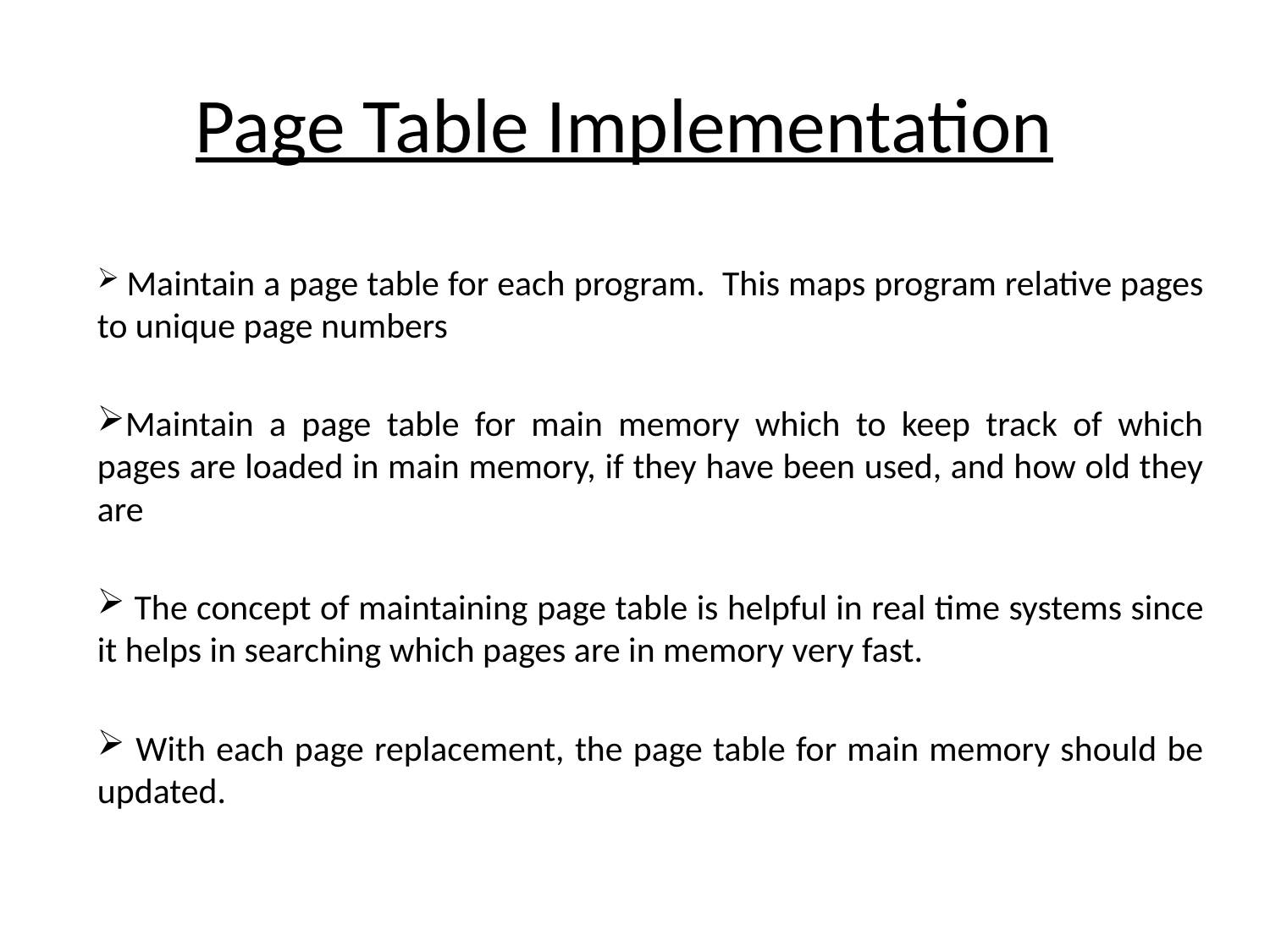

# Page Table Implementation
 Maintain a page table for each program.  This maps program relative pages to unique page numbers

Maintain a page table for main memory which to keep track of which pages are loaded in main memory, if they have been used, and how old they are

 The concept of maintaining page table is helpful in real time systems since it helps in searching which pages are in memory very fast.

 With each page replacement, the page table for main memory should be updated.